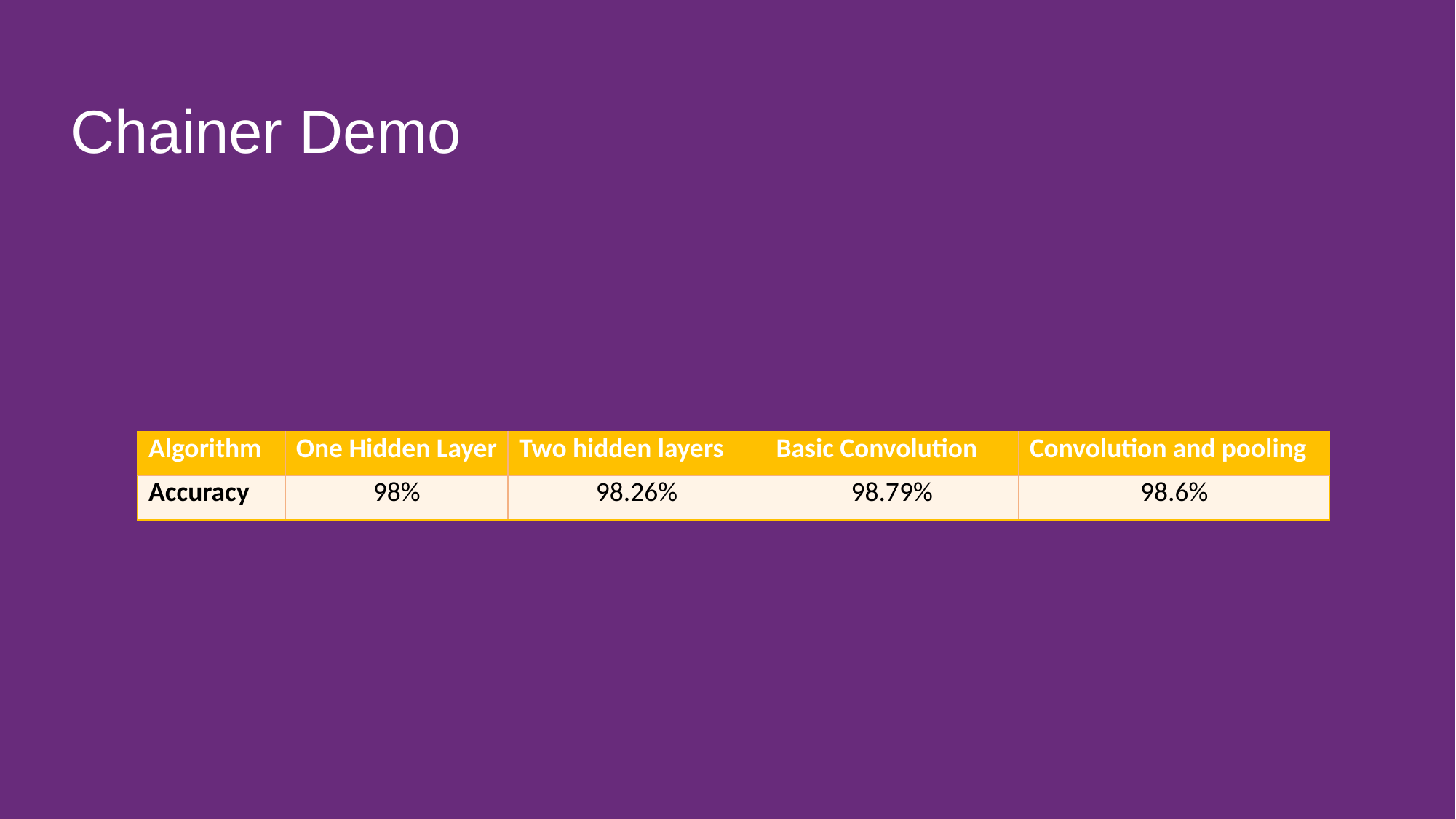

# Chainer Demo
| Algorithm | One Hidden Layer | Two hidden layers | Basic Convolution | Convolution and pooling |
| --- | --- | --- | --- | --- |
| Accuracy | 98% | 98.26% | 98.79% | 98.6% |